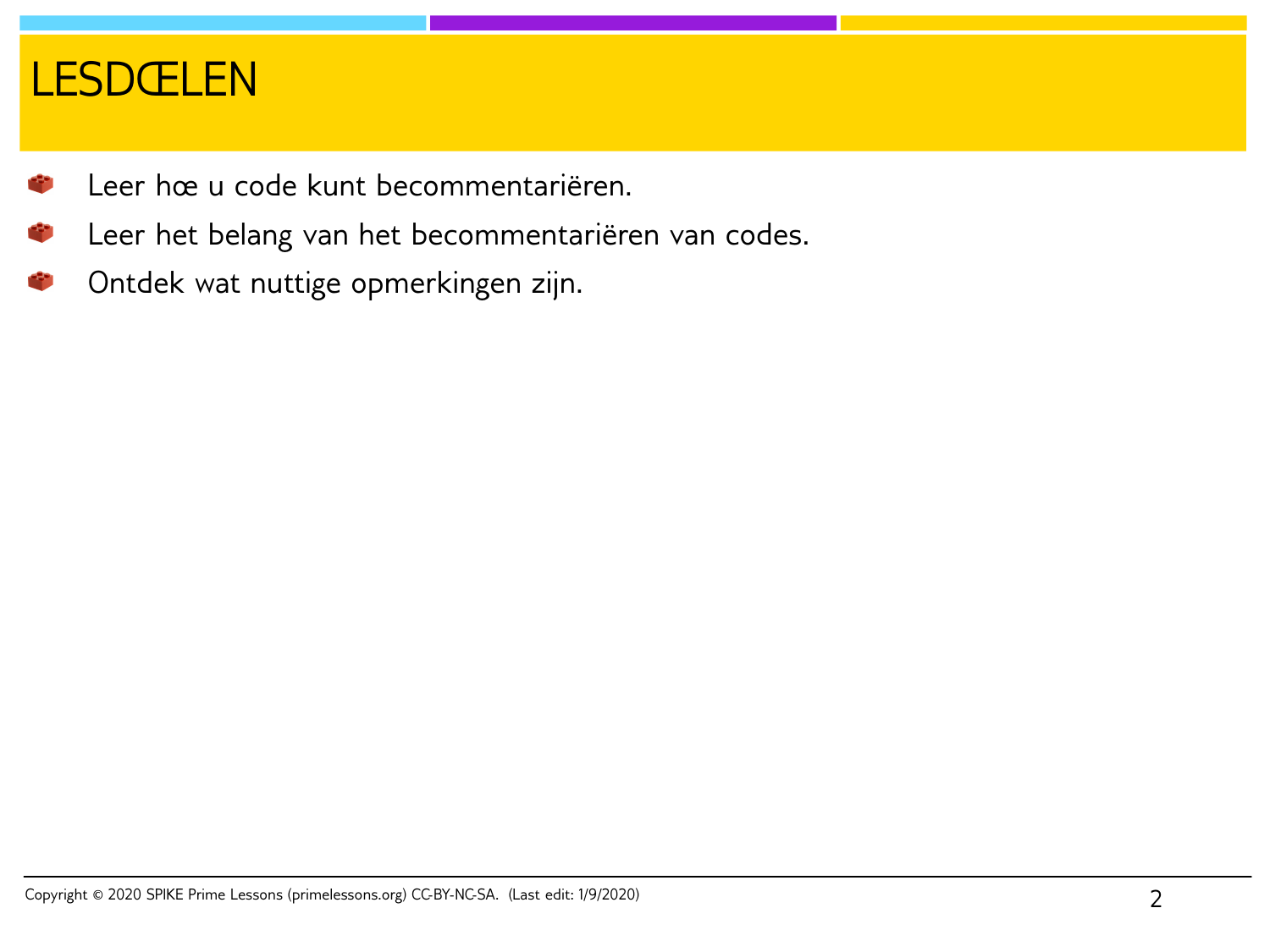

# Lesdoelen
Leer hoe u code kunt becommentariëren.
Leer het belang van het becommentariëren van codes.
Ontdek wat nuttige opmerkingen zijn.
2
Copyright © 2020 SPIKE Prime Lessons (primelessons.org) CC-BY-NC-SA.  (Last edit: 1/9/2020)